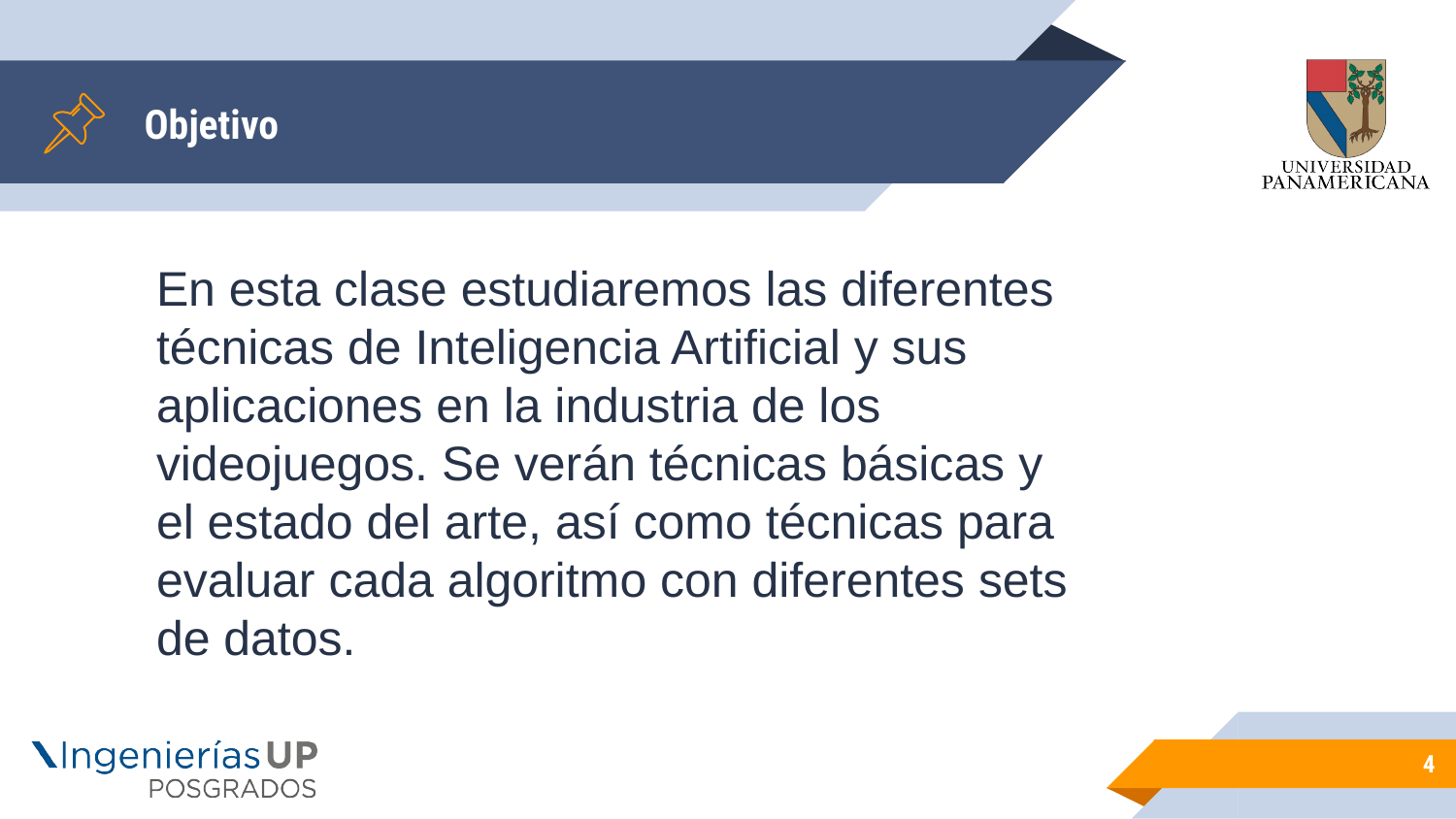

# Objetivo

En esta clase estudiaremos las diferentes técnicas de Inteligencia Artificial y sus aplicaciones en la industria de los videojuegos. Se verán técnicas básicas y el estado del arte, así como técnicas para evaluar cada algoritmo con diferentes sets de datos.
4